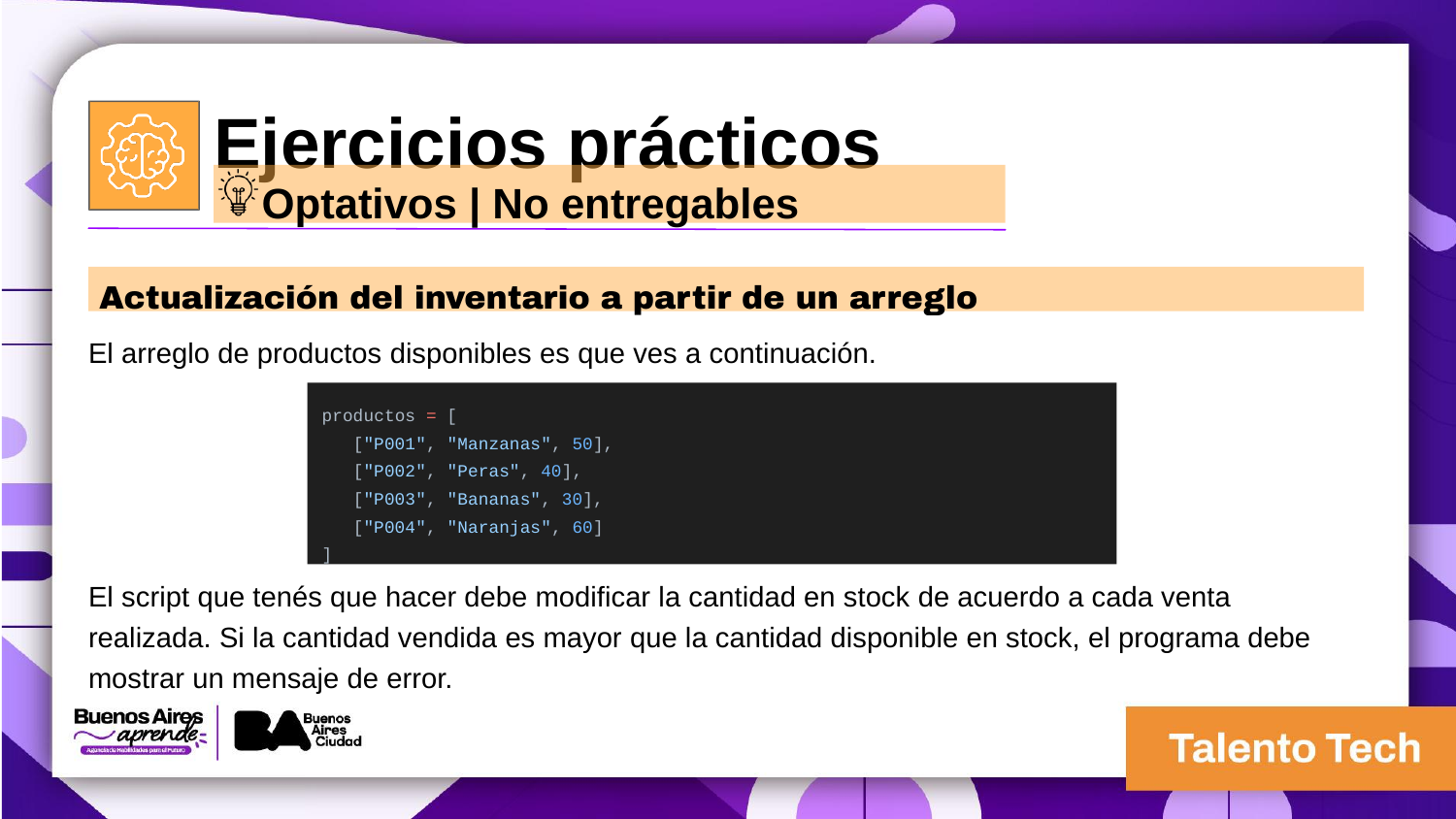

Ejercicios prácticos

Optativos | No entregables

 Actualización del inventario a partir de un arreglo
El arreglo de productos disponibles es que ves a continuación.

El script que tenés que hacer debe modificar la cantidad en stock de acuerdo a cada venta realizada. Si la cantidad vendida es mayor que la cantidad disponible en stock, el programa debe mostrar un mensaje de error.

productos = [
   ["P001", "Manzanas", 50],
   ["P002", "Peras", 40],
   ["P003", "Bananas", 30],
   ["P004", "Naranjas", 60]
]